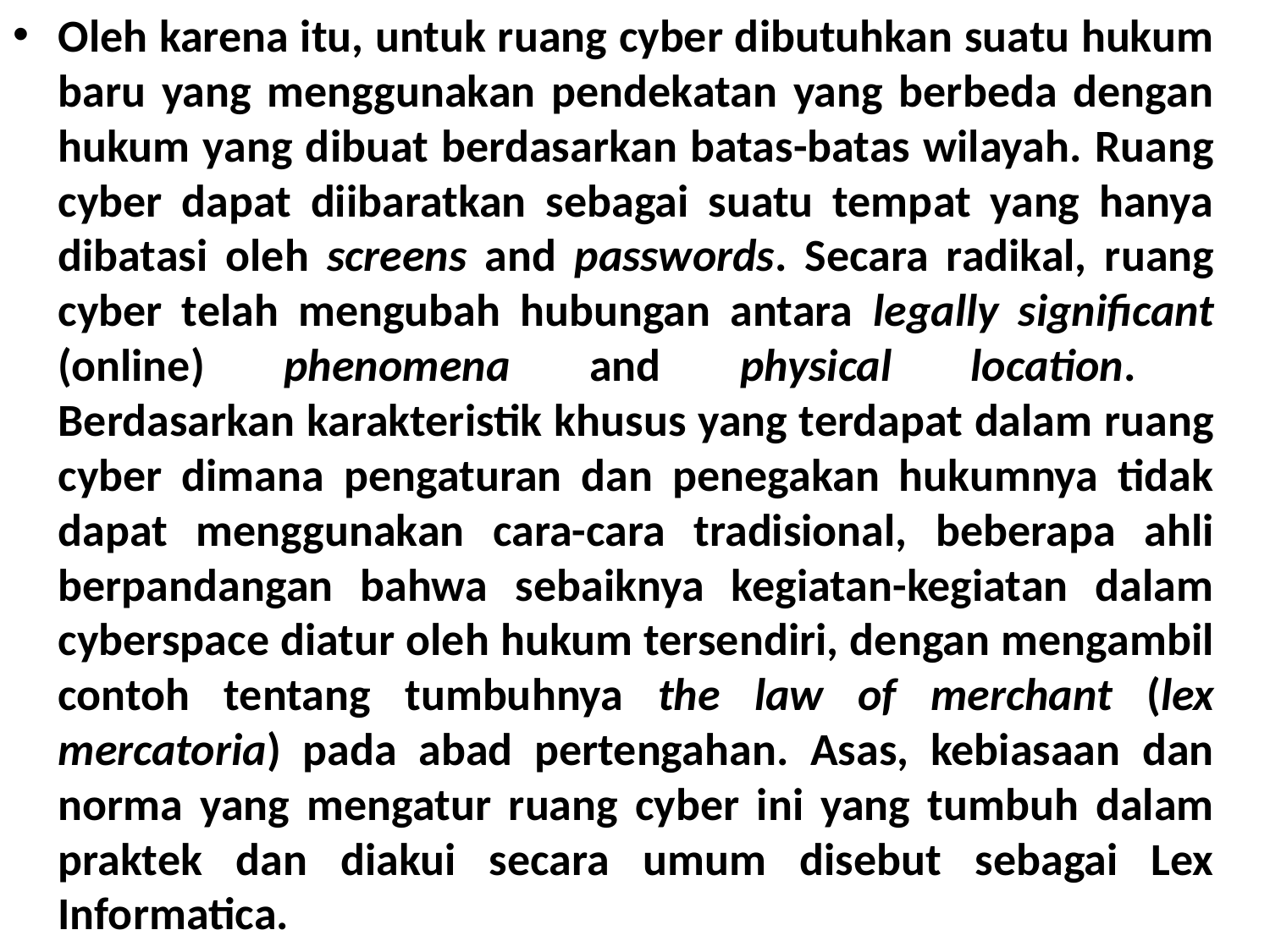

Oleh karena itu, untuk ruang cyber dibutuhkan suatu hukum baru yang menggunakan pendekatan yang berbeda dengan hukum yang dibuat berdasarkan batas-batas wilayah. Ruang cyber dapat diibaratkan sebagai suatu tempat yang hanya dibatasi oleh screens and passwords. Secara radikal, ruang cyber telah mengubah hubungan antara legally significant (online) phenomena and physical location.
Berdasarkan karakteristik khusus yang terdapat dalam ruang cyber dimana pengaturan dan penegakan hukumnya tidak dapat menggunakan cara-cara tradisional, beberapa ahli berpandangan bahwa sebaiknya kegiatan-kegiatan dalam cyberspace diatur oleh hukum tersendiri, dengan mengambil contoh tentang tumbuhnya the law of merchant (lex mercatoria) pada abad pertengahan. Asas, kebiasaan dan norma yang mengatur ruang cyber ini yang tumbuh dalam praktek dan diakui secara umum disebut sebagai Lex Informatica.